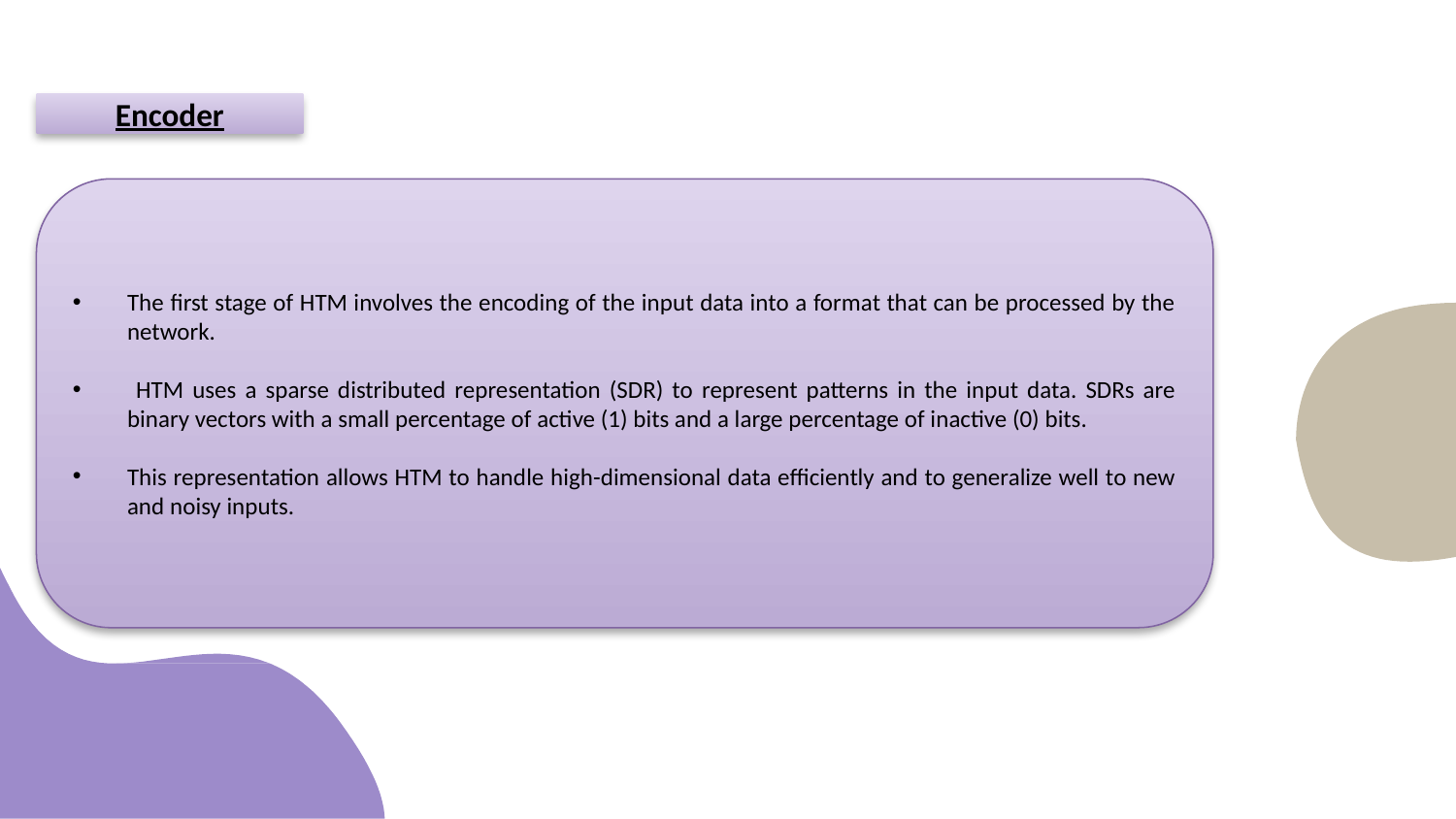

# Encoder
The first stage of HTM involves the encoding of the input data into a format that can be processed by the network.

 HTM uses a sparse distributed representation (SDR) to represent patterns in the input data. SDRs are binary vectors with a small percentage of active (1) bits and a large percentage of inactive (0) bits.

This representation allows HTM to handle high-dimensional data efficiently and to generalize well to new and noisy inputs.